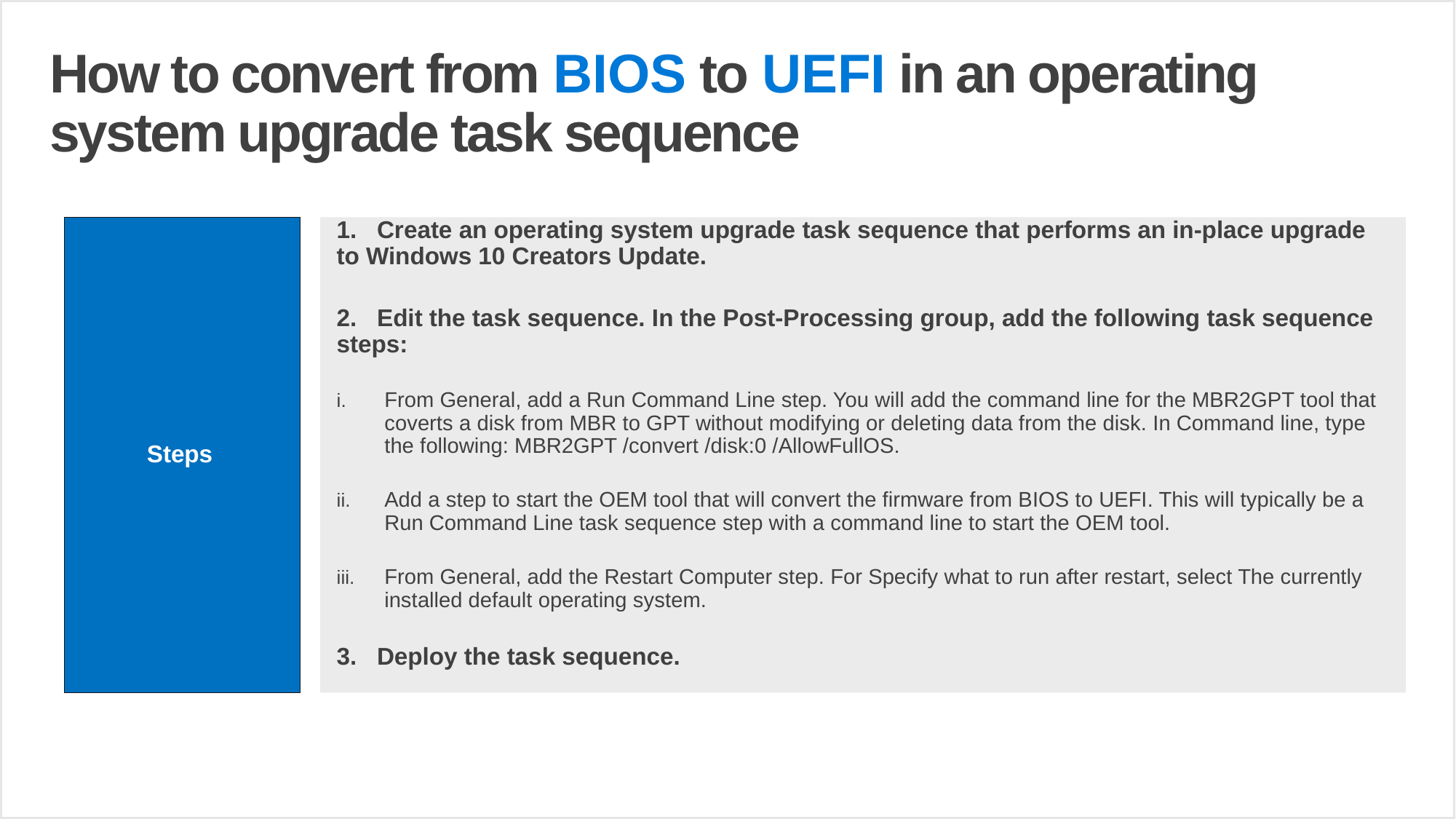

# How to convert from BIOS to UEFI in an operating system upgrade task sequence
Steps
1.   Create an operating system upgrade task sequence that performs an in-place upgrade to Windows 10 Creators Update.

2.   Edit the task sequence. In the Post-Processing group, add the following task sequence steps:

From General, add a Run Command Line step. You will add the command line for the MBR2GPT tool that coverts a disk from MBR to GPT without modifying or deleting data from the disk. In Command line, type the following: MBR2GPT /convert /disk:0 /AllowFullOS.

Add a step to start the OEM tool that will convert the firmware from BIOS to UEFI. This will typically be a Run Command Line task sequence step with a command line to start the OEM tool.

From General, add the Restart Computer step. For Specify what to run after restart, select The currently installed default operating system.

3.   Deploy the task sequence.